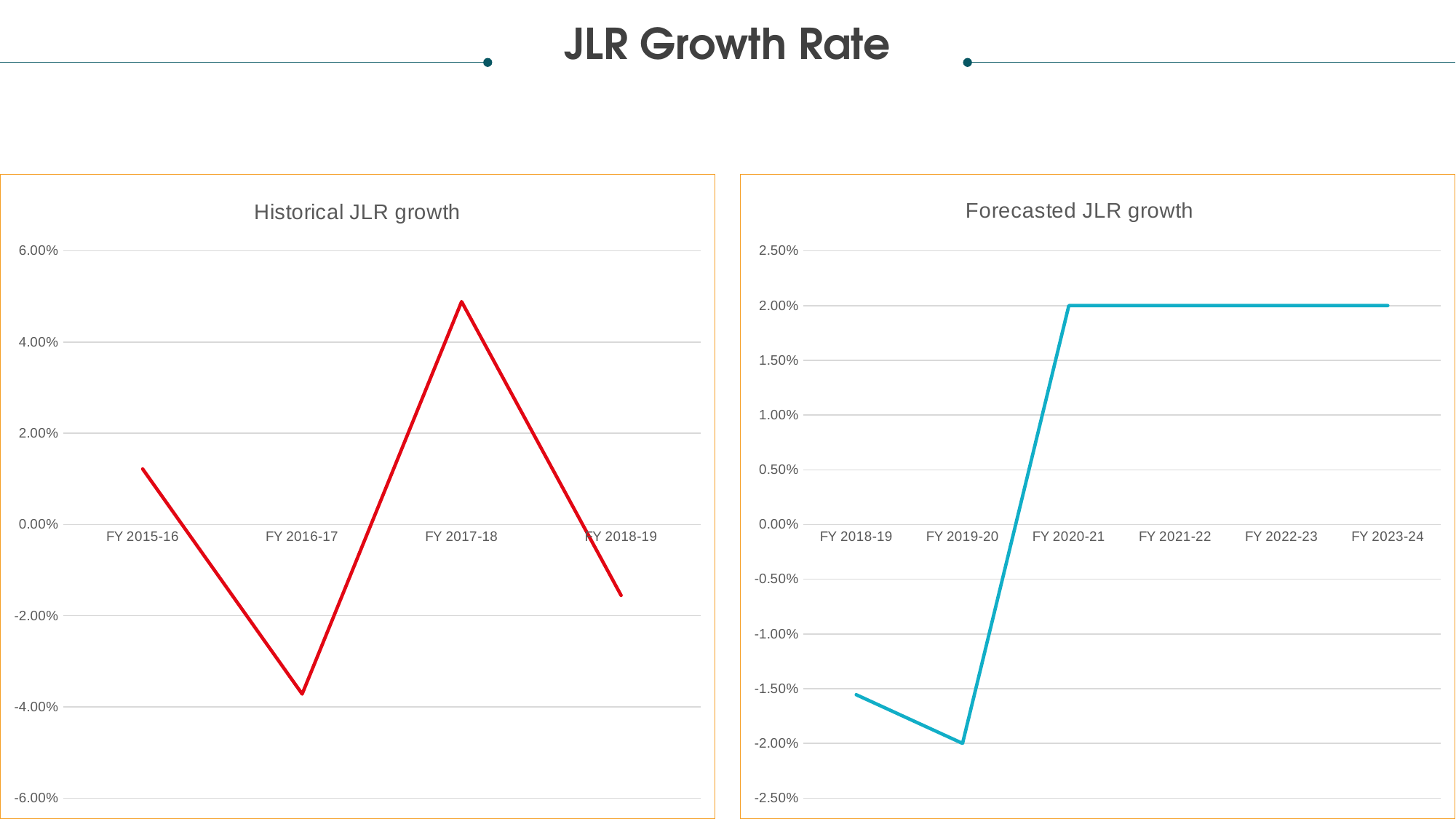

JLR Growth Rate

### Chart: Forecasted JLR growth

| Category |  |
|---|---|
| FY 2018-19 | -0.015555024685319078 |
| FY 2019-20 | -0.02000000000000007 |
| FY 2020-21 | 0.02000000000000004 |
| FY 2021-22 | 0.019999999999999983 |
| FY 2022-23 | 0.020000000000000042 |
| FY 2023-24 | 0.02000000000000003 |

### Chart: Historical JLR growth

| Category |  |
|---|---|
| FY 2015-16 | 0.012173373781991622 |
| FY 2016-17 | -0.037184185992165955 |
| FY 2017-18 | 0.04887516831969405 |
| FY 2018-19 | -0.015555024685319078 |